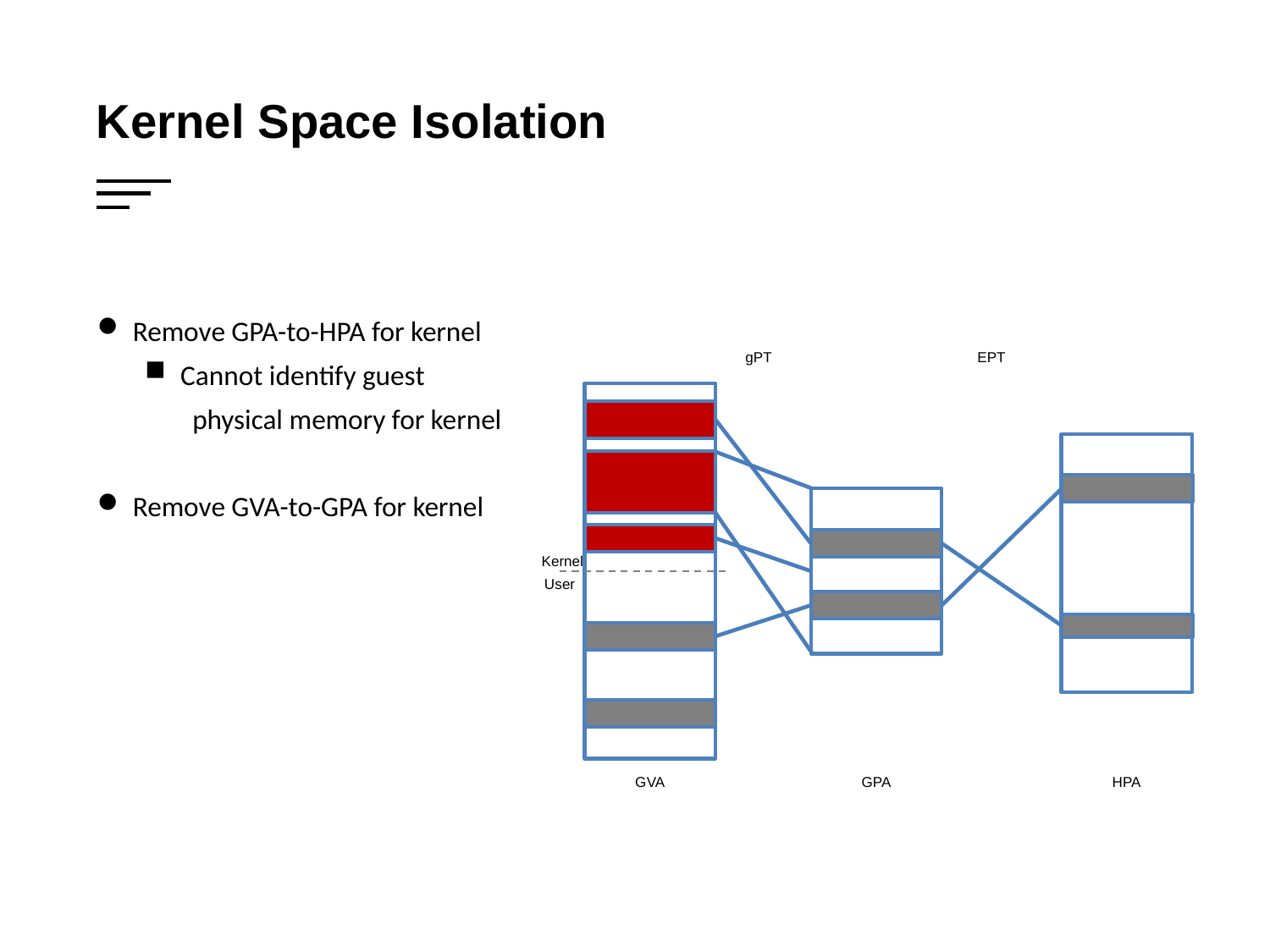

Kernel Space Isolation
Remove GPA-to-HPA for kernel
Cannot identify guest
     physical memory for kernel

Remove GVA-to-GPA for kernel

gPT
EPT

Kernel
User

HPA
GPA
GVA